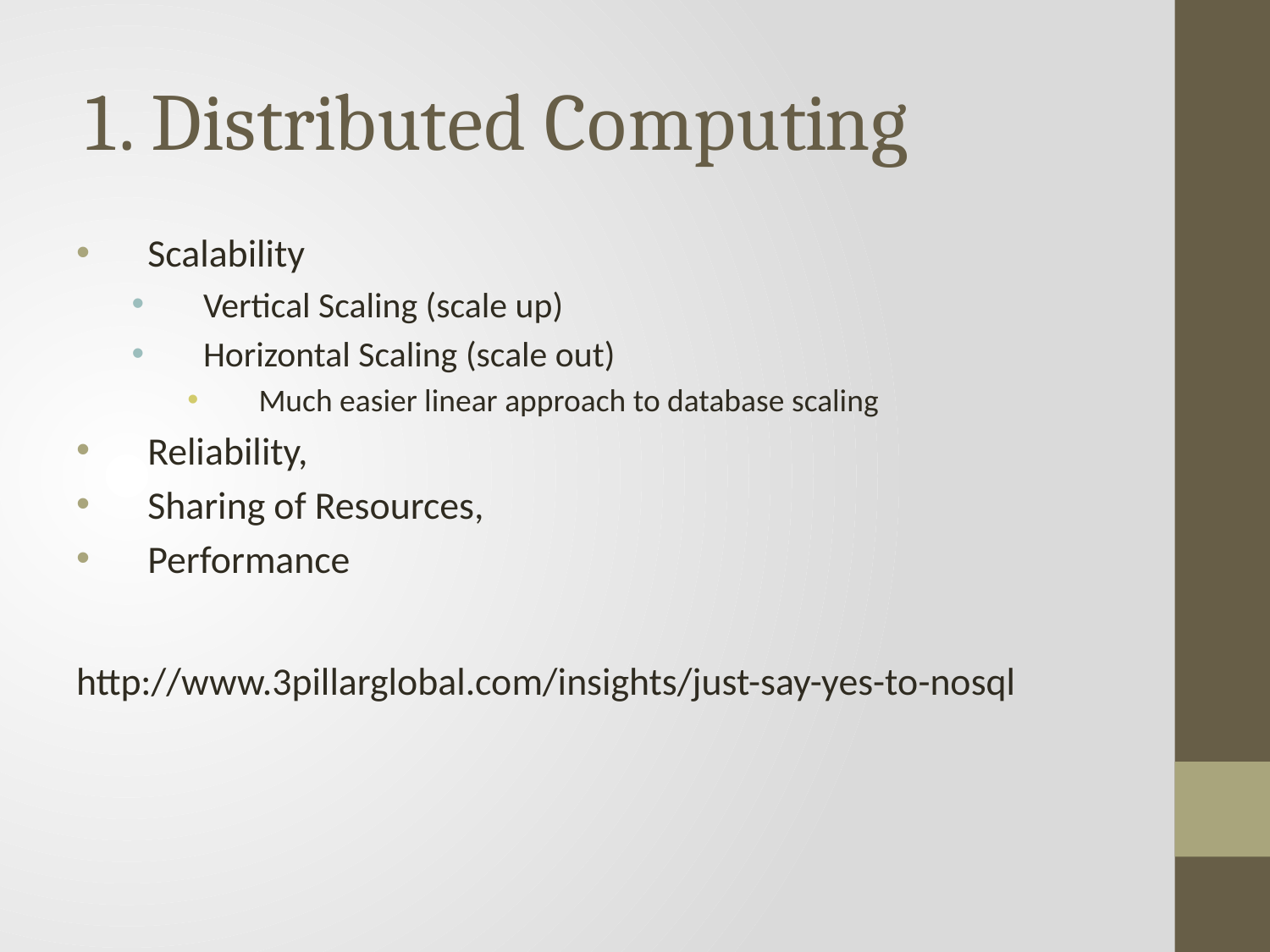

# 1. Distributed Computing
Scalability
Vertical Scaling (scale up)
Horizontal Scaling (scale out)
Much easier linear approach to database scaling
Reliability,
Sharing of Resources,
Performance

http://www.3pillarglobal.com/insights/just-say-yes-to-nosql